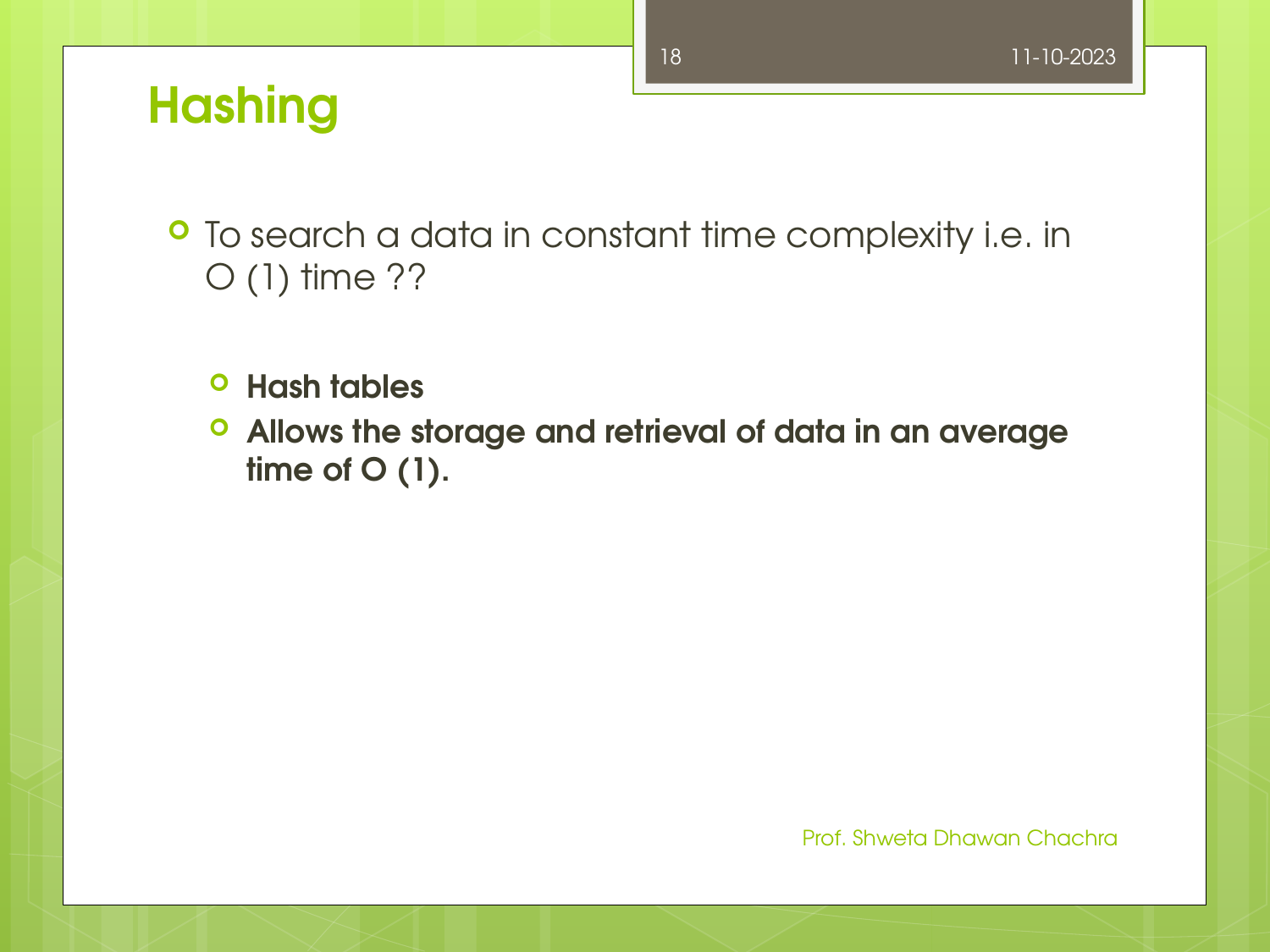

18
11-10-2023
# Hashing
To search a data in constant time complexity i.e. in O (1) time ??

Hash tables
Allows the storage and retrieval of data in an average time of O (1).
Prof. Shweta Dhawan Chachra